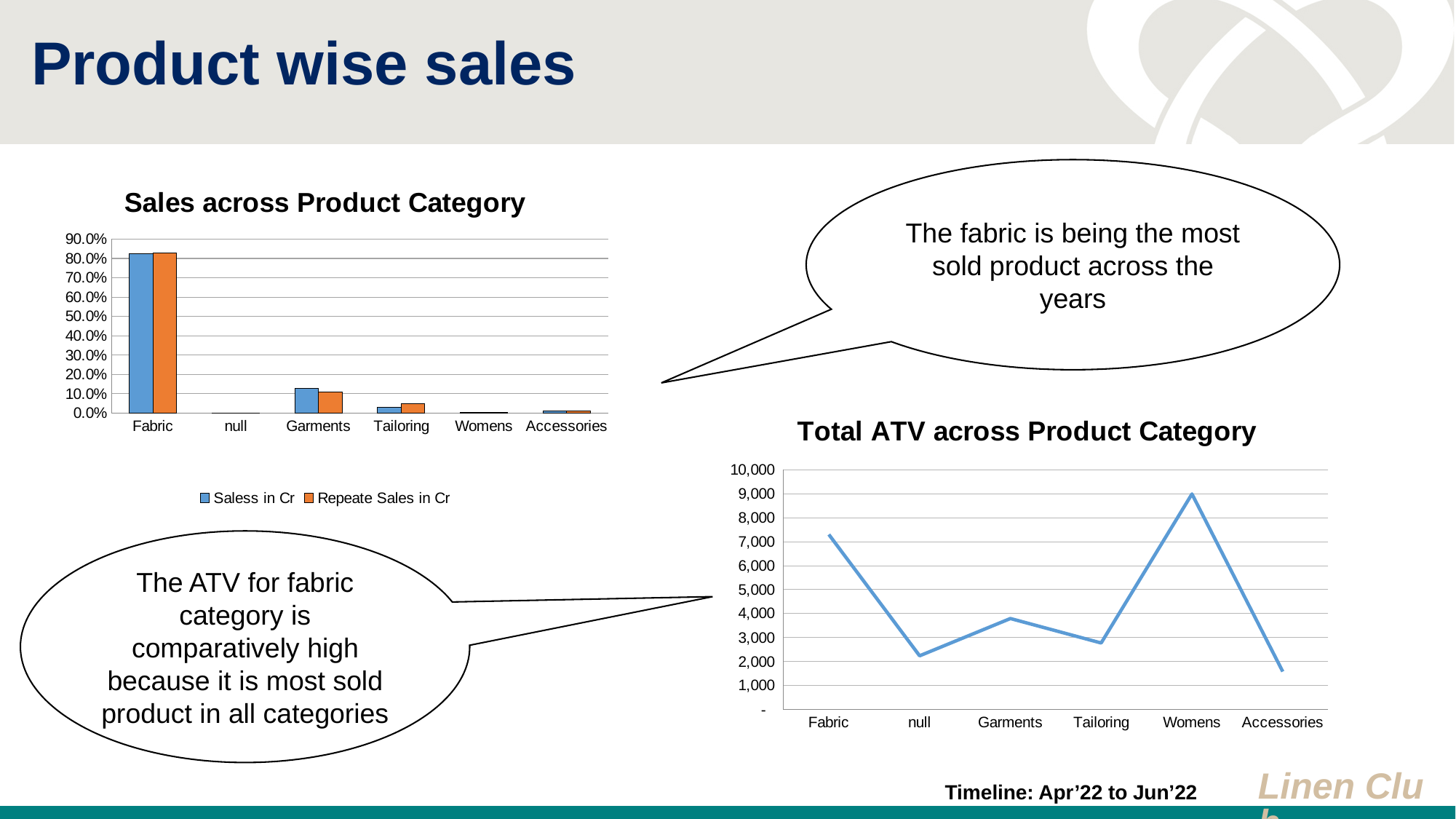

# Product wise sales
The fabric is being the most sold product across the years

### Chart: Sales across Product Category

| Category |  |  |
|---|---|---|
| Fabric | 0.8260572561236187 | 0.826824395468726 |
| null | 0.001669225689605924 | 0.0016203041927672465 |
| Garments | 0.12874402651771705 | 0.10785437497987772 |
| Tailoring | 0.029587994126045694 | 0.047961863805176516 |
| Womens | 0.003014397671652787 | 0.003249330564170316 |
| Accessories | 0.010927099871359886 | 0.012489730989282166 |

### Chart: Total ATV across Product Category

| Category |  |
|---|---|
| Fabric | 7298.55532633001 |
| null | 2244.81501319261 |
| Garments | 3797.63473812141 |
| Tailoring | 2777.79627003131 |
| Womens | 8984.81508771929 |
| Accessories | 1588.08540633019 |
The ATV for fabric category is comparatively high because it is most sold product in all categories
Linen Club
Timeline: Apr’22 to Jun’22